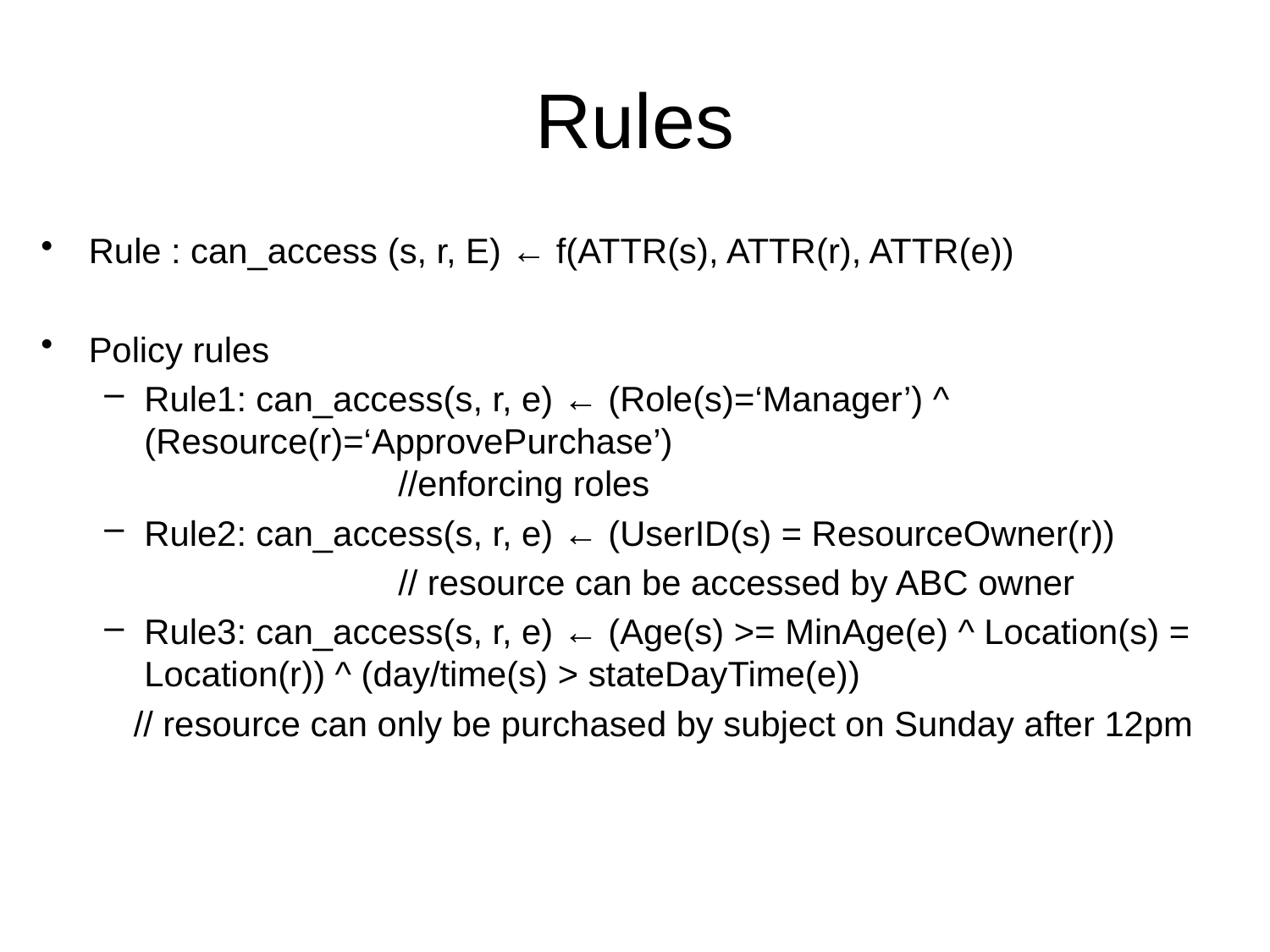

# Rules
Rule : can_access (s, r, E) ← f(ATTR(s), ATTR(r), ATTR(e))

Policy rules
Rule1: can_access(s, r, e) ← (Role(s)=‘Manager’) ^ (Resource(r)=‘ApprovePurchase’)
		//enforcing roles
Rule2: can_access(s, r, e) ← (UserID(s) = ResourceOwner(r))
			// resource can be accessed by ABC owner
Rule3: can_access(s, r, e) ← (Age(s) >= MinAge(e) ^ Location(s) = Location(r)) ^ (day/time(s) > stateDayTime(e))
   // resource can only be purchased by subject on Sunday after 12pm